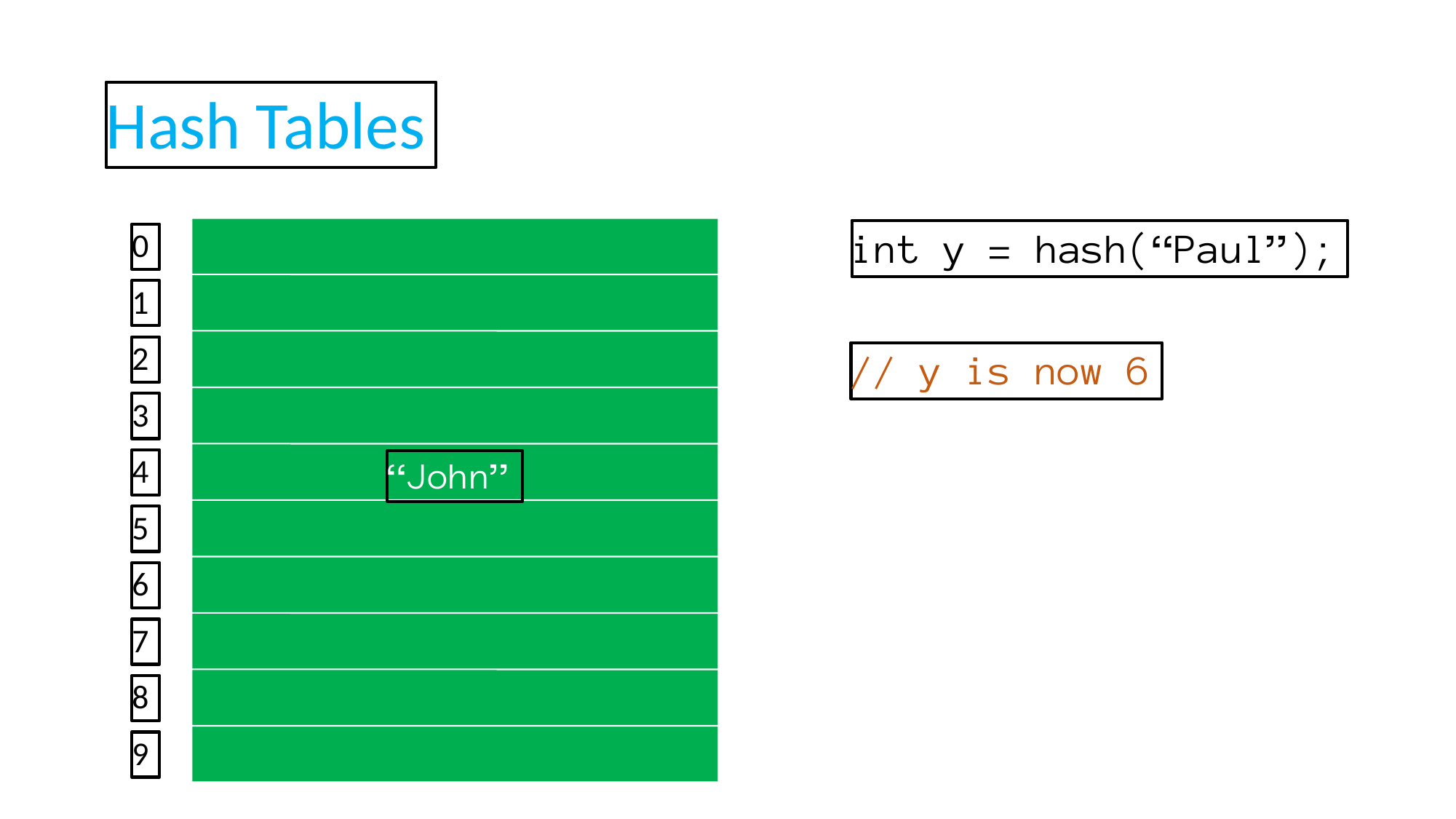

Hash Tables

int y = hash(“Paul”);
0

1

2
// y is now 6

3

4
“John”

5

6

7

8

9